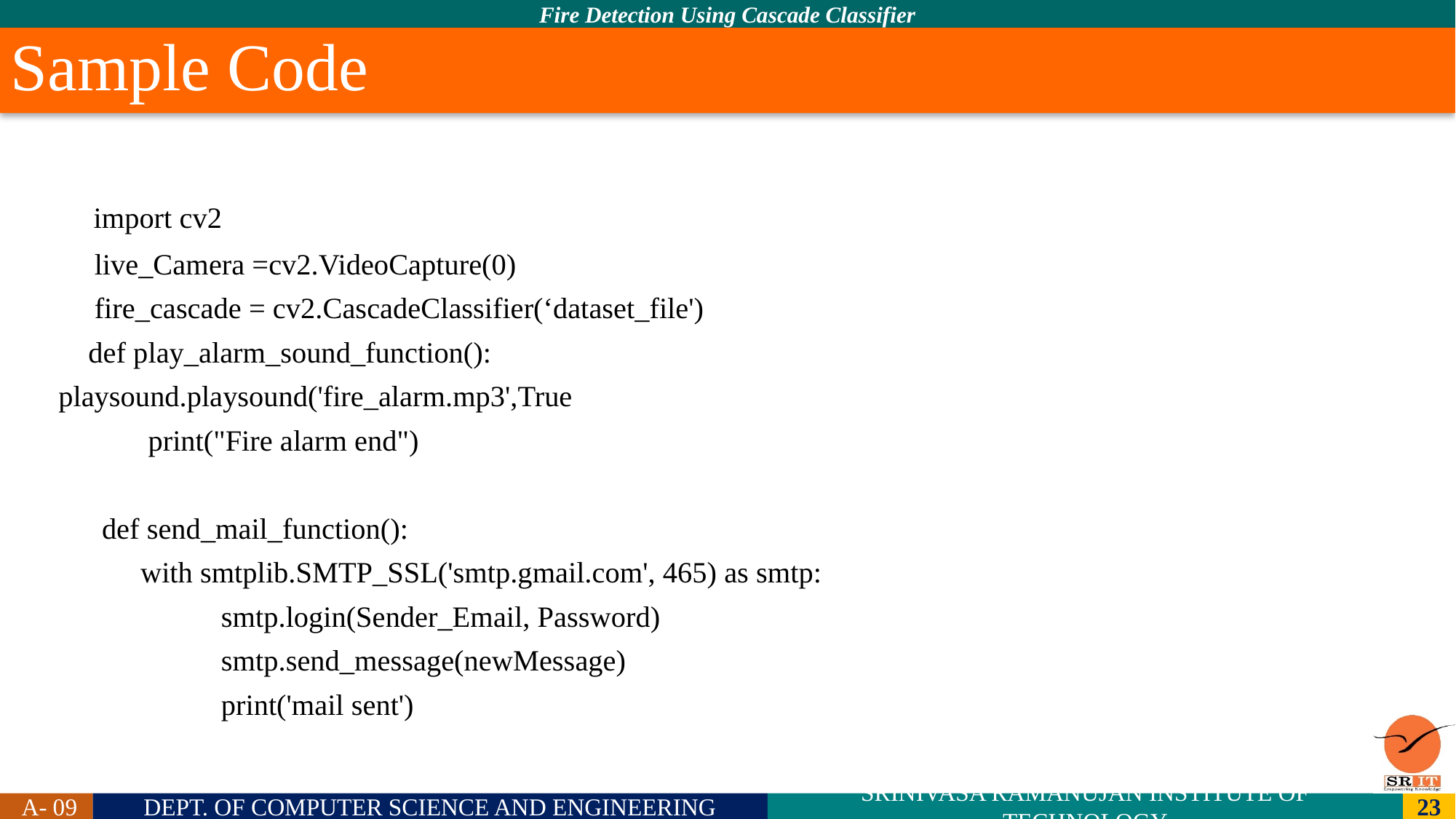

# Sample Code

      import cv2
        live_Camera =cv2.VideoCapture(0)
        fire_cascade = cv2.CascadeClassifier(‘dataset_file')
	    def play_alarm_sound_function():
		playsound.playsound('fire_alarm.mp3',True
	            print("Fire alarm end")

         def send_mail_function():
		           with smtplib.SMTP_SSL('smtp.gmail.com', 465) as smtp:
                         smtp.login(Sender_Email, Password)
                         smtp.send_message(newMessage)
                         print('mail sent')